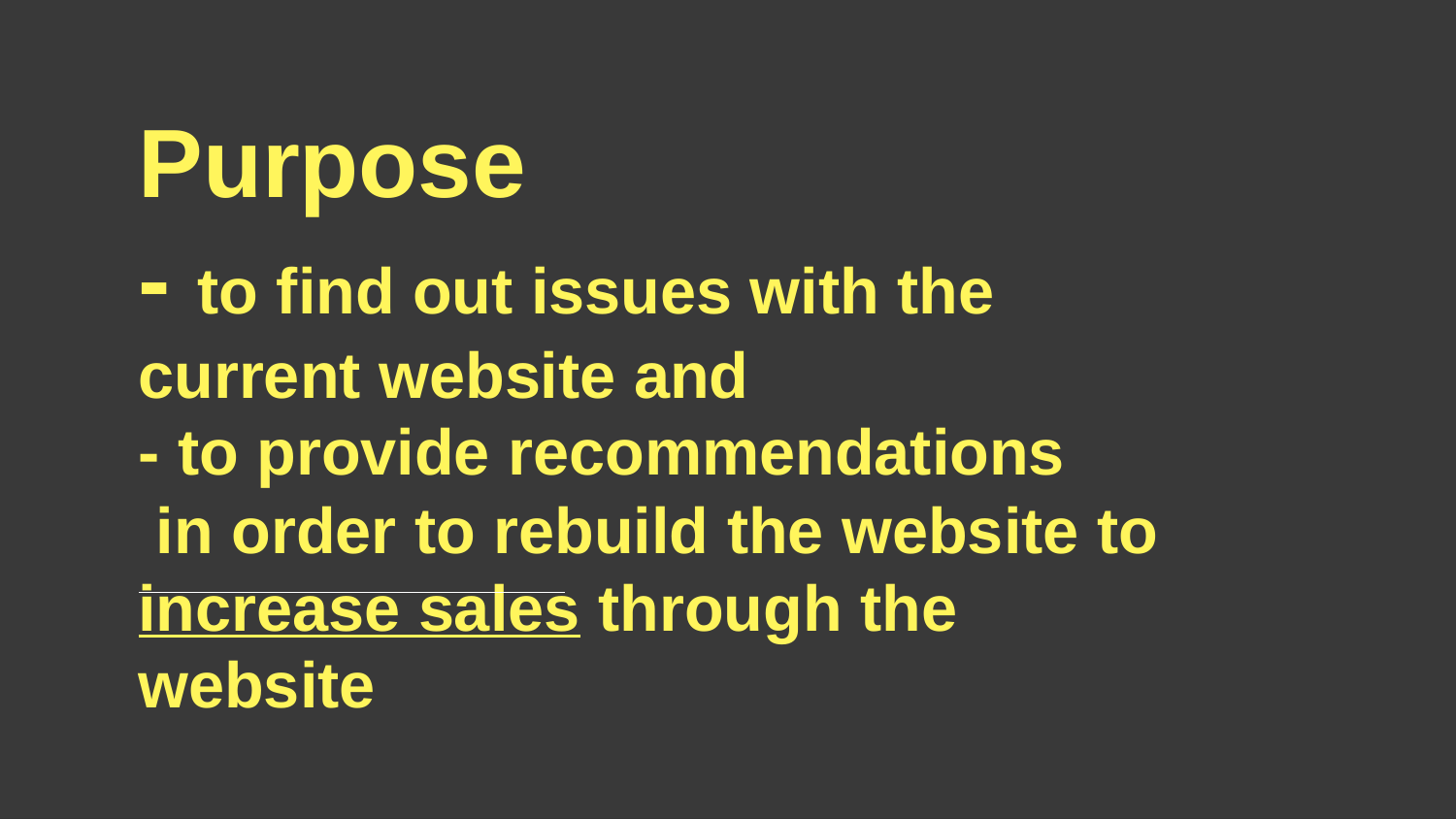

# Purpose - to find out issues with the current website and - to provide recommendations in order to rebuild the website to increase sales through the website